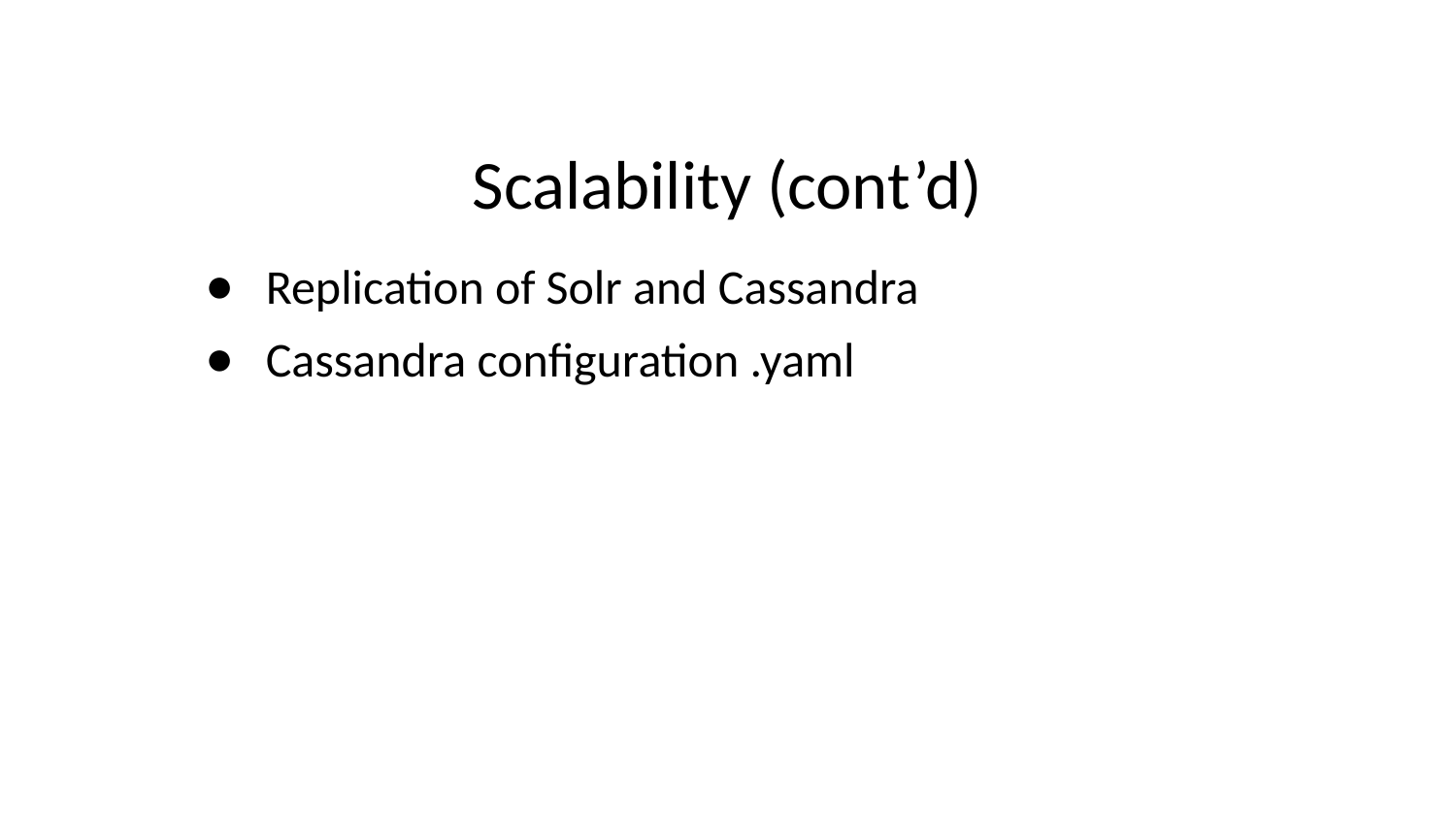

# Scalability (cont’d)
Replication of Solr and Cassandra
Cassandra configuration .yaml